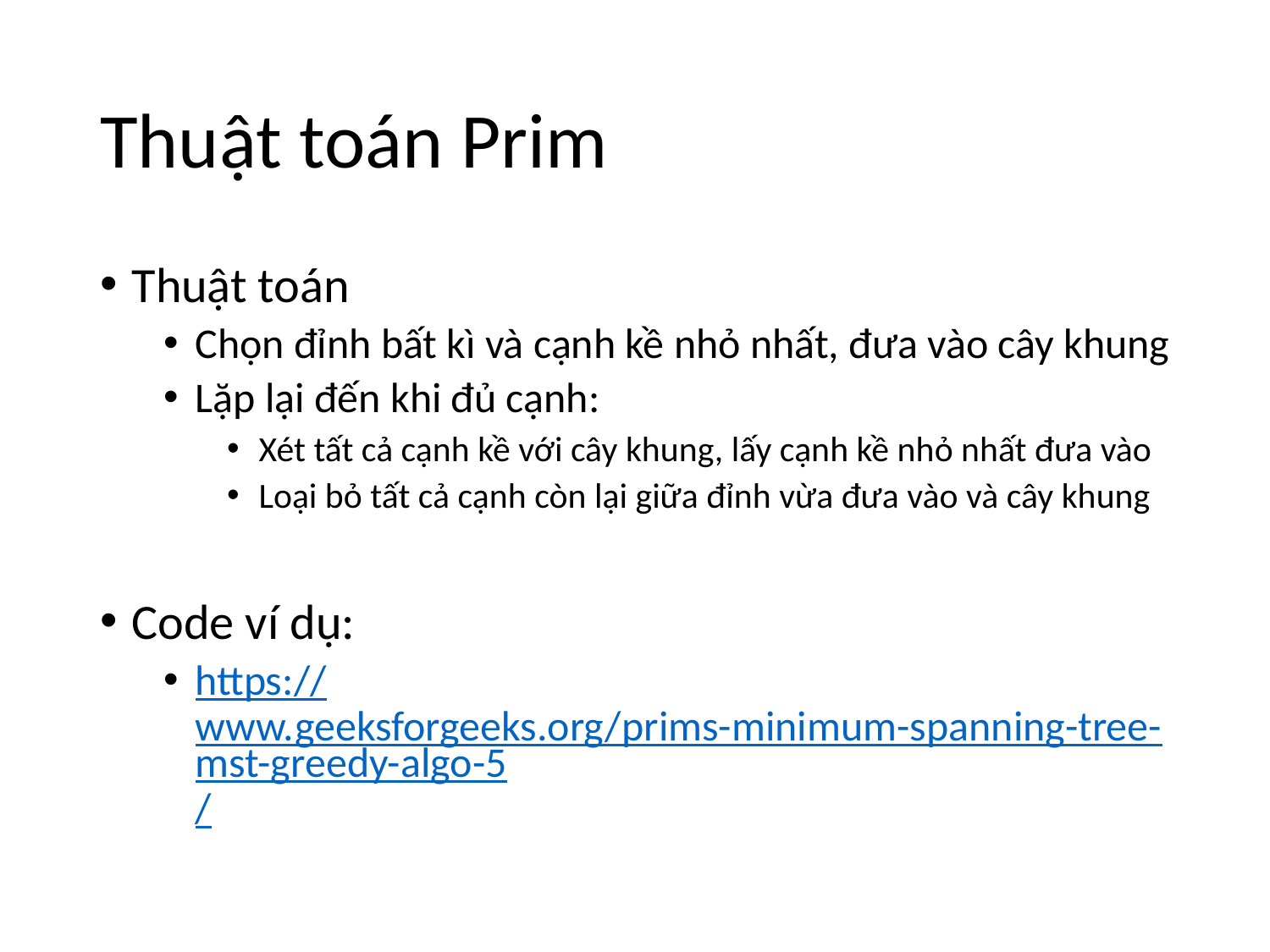

# Thuật toán Prim
Thuật toán
Chọn đỉnh bất kì và cạnh kề nhỏ nhất, đưa vào cây khung
Lặp lại đến khi đủ cạnh:
Xét tất cả cạnh kề với cây khung, lấy cạnh kề nhỏ nhất đưa vào
Loại bỏ tất cả cạnh còn lại giữa đỉnh vừa đưa vào và cây khung

Code ví dụ:
https://www.geeksforgeeks.org/prims-minimum-spanning-tree-mst-greedy-algo-5/